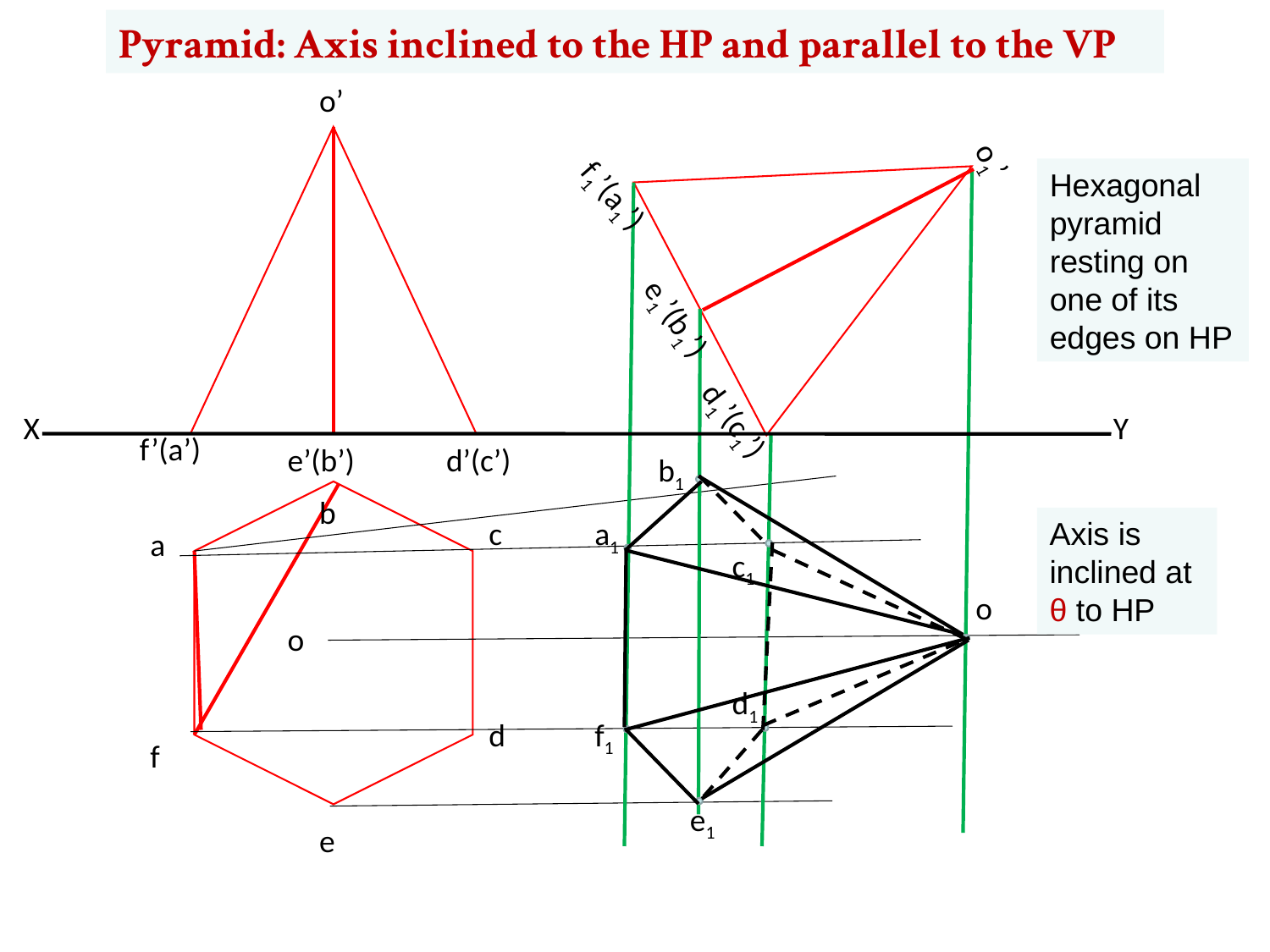

Pyramid: Axis inclined to the HP and parallel to the VP
o’

o1’
Hexagonal pyramid resting on one of its edges on HP
f1’(a1’)
e1’(b1’)
X
d1’(c1’)
Y
f’(a’)
e’(b’)
d’(c’)
b1

b

c
a1
Axis is inclined at θ to HP
a
c1

o
o

d1
d
f1

f
e1

e